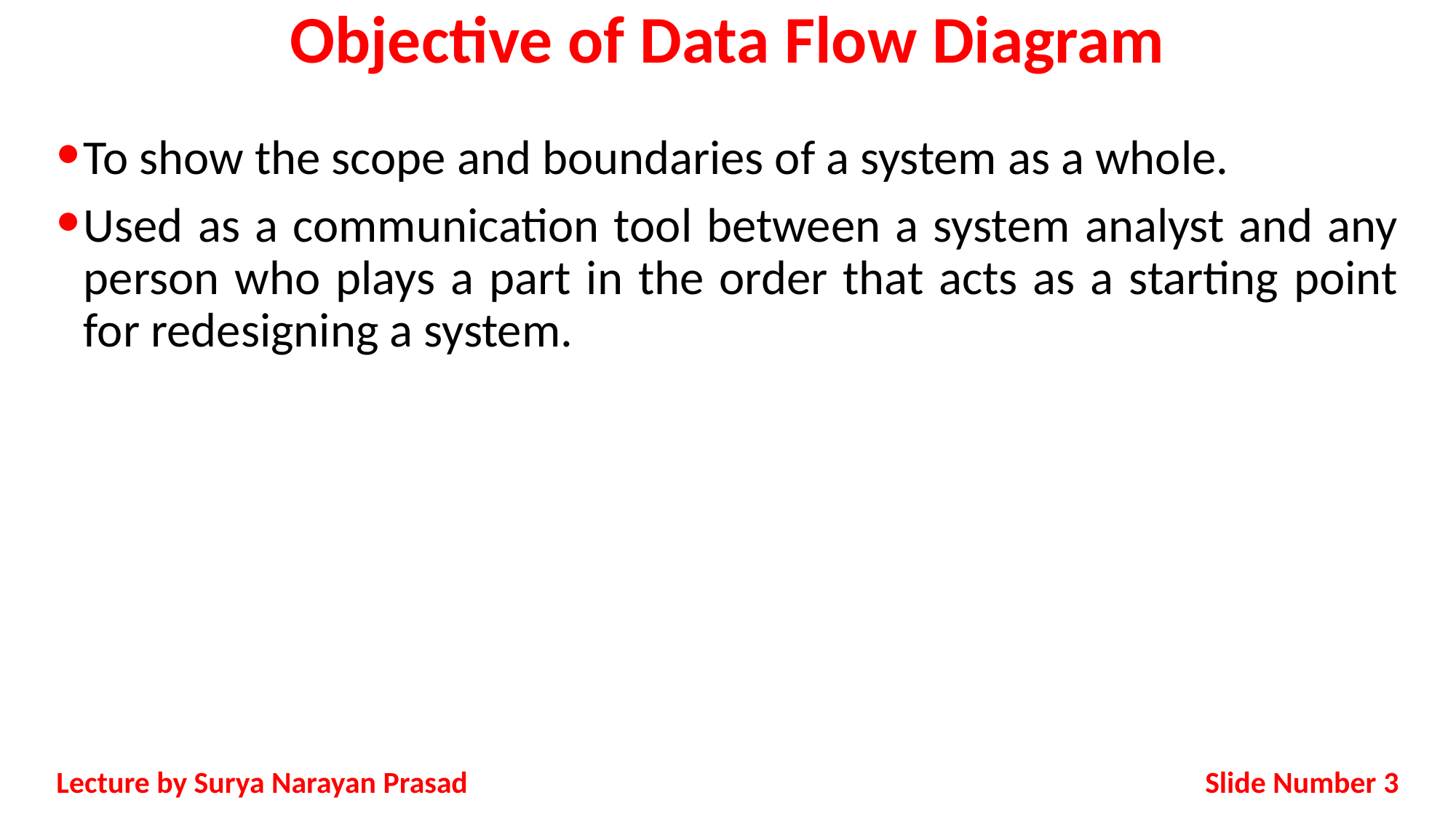

# Objective of Data Flow Diagram
To show the scope and boundaries of a system as a whole.
Used as a communication tool between a system analyst and any person who plays a part in the order that acts as a starting point for redesigning a system.
Slide Number 3
Lecture by Surya Narayan Prasad